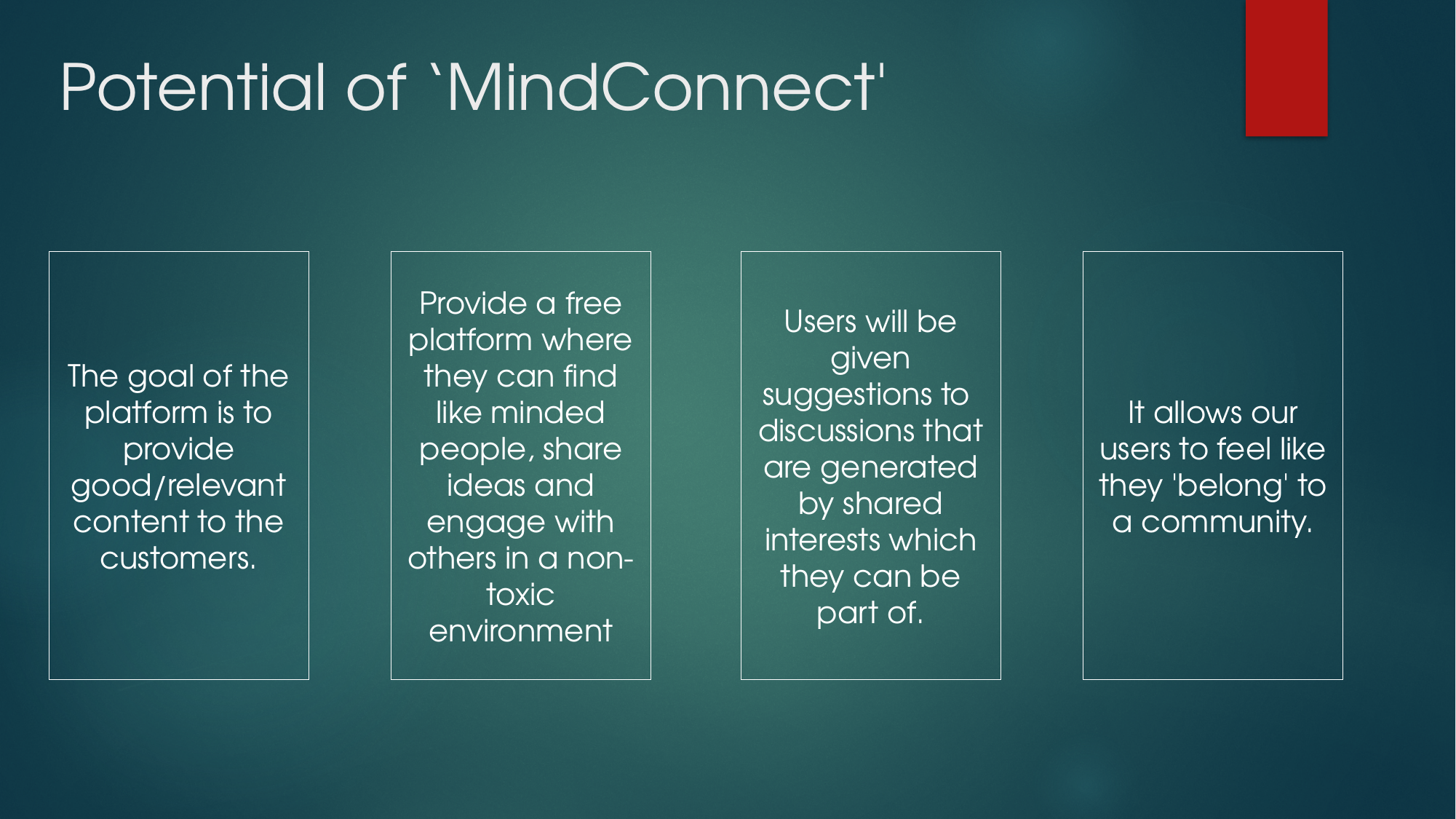

# Potential of ‘MindConnect'
Provide a free platform where they can find like minded people, share ideas and engage with others in a non-toxic environment
Users will be given suggestions to  discussions that are generated by shared interests which they can be part of.
The goal of the platform is to provide good/relevant content to the customers.
It allows our users to feel like they 'belong' to a community.